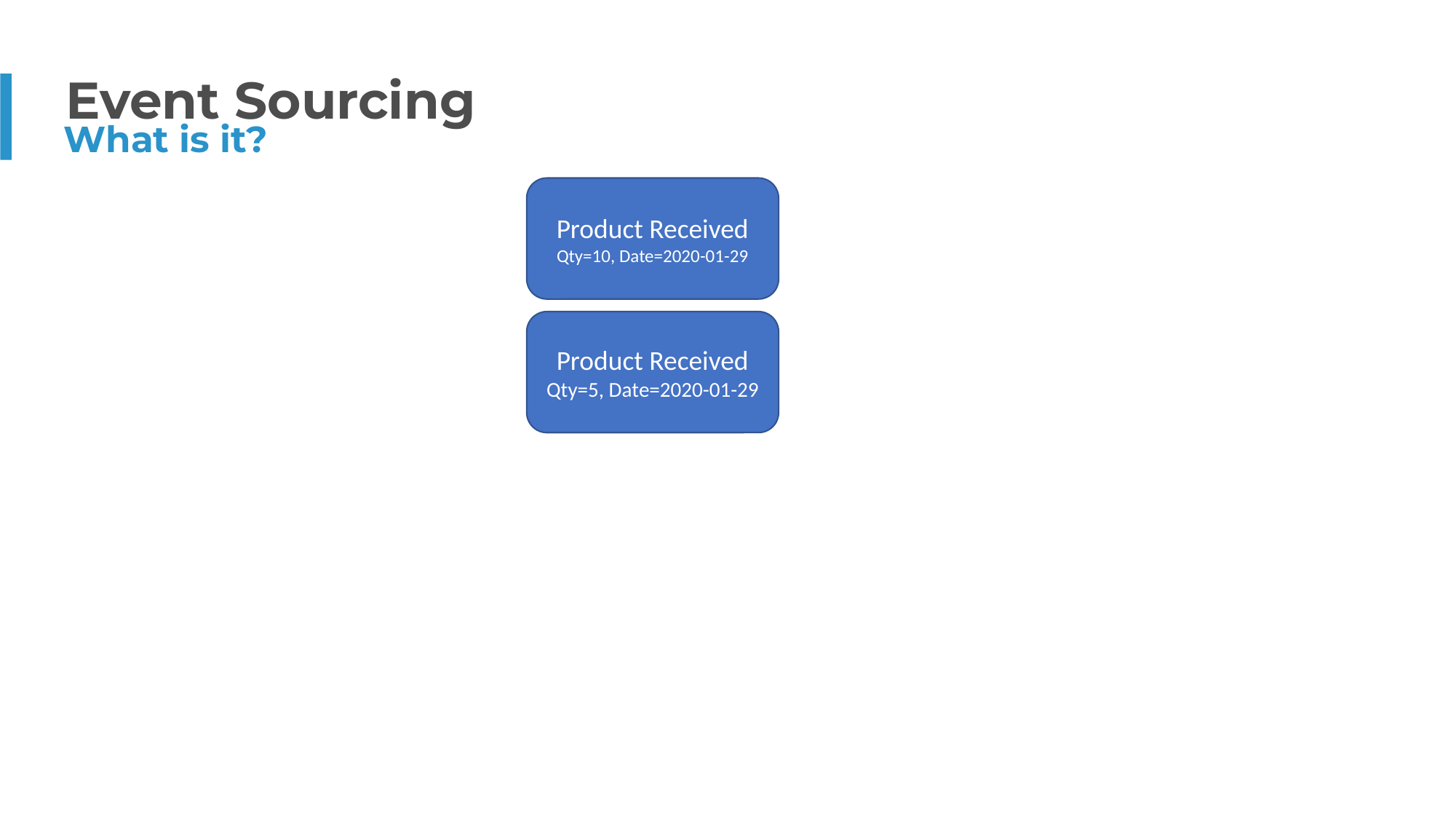

Event Sourcing

What is it?
Product Received
Qty=10, Date=2020-01-29
Product Received
Qty=5, Date=2020-01-29